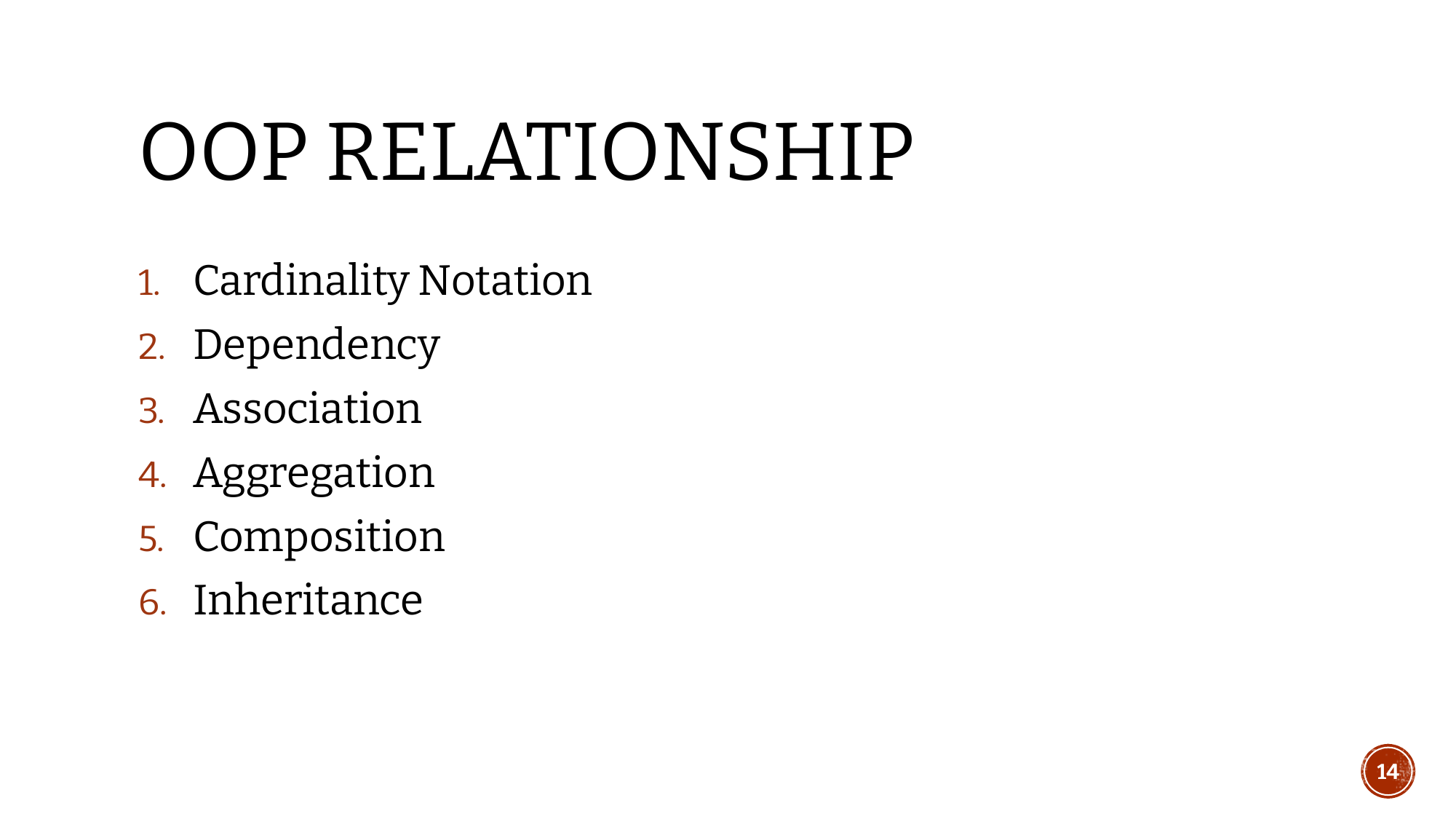

# OOP RELATIONSHIP
Cardinality Notation
Dependency
Association
Aggregation
Composition
Inheritance
14